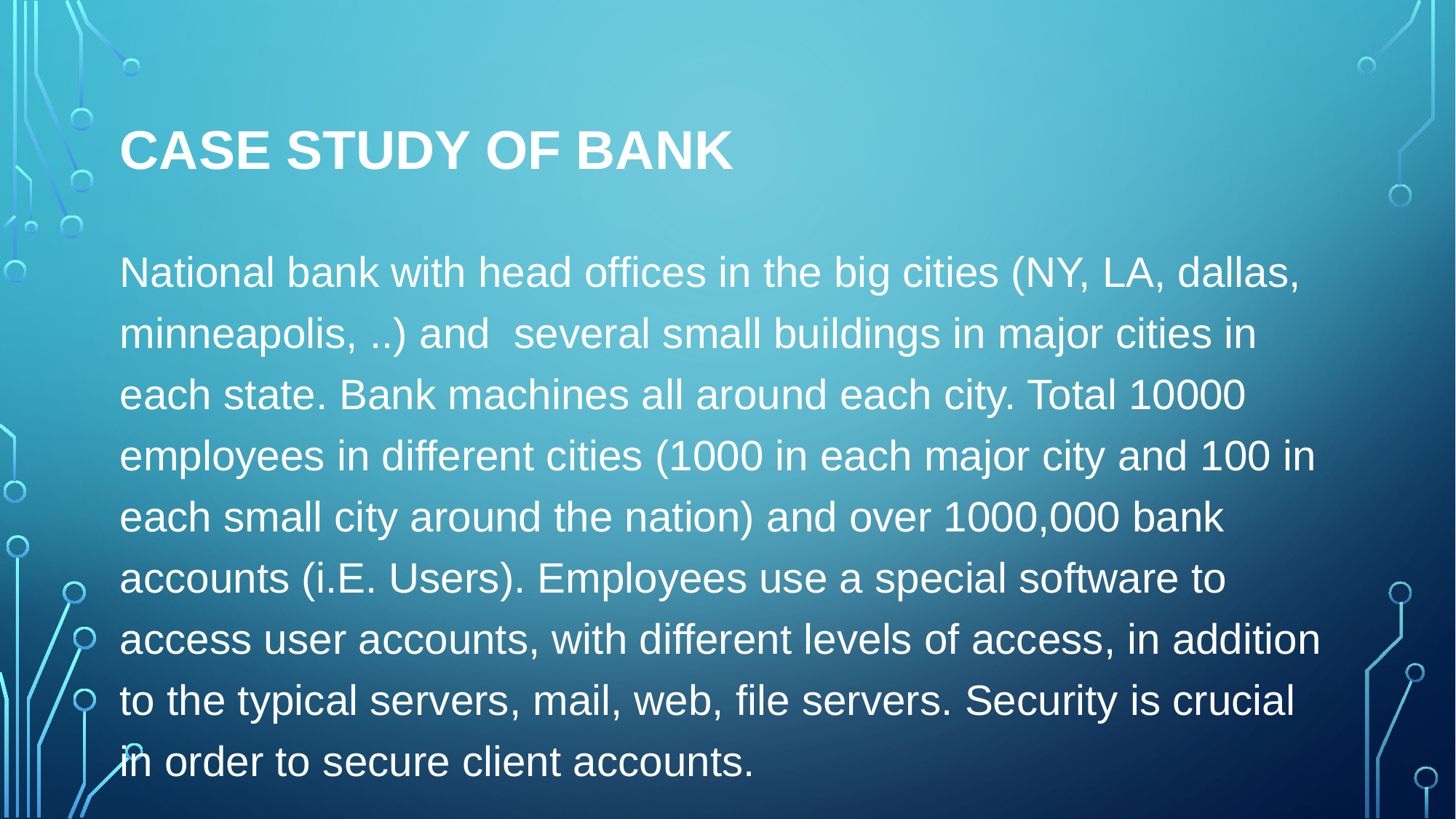

# Case STUDY OF BANK
National bank with head offices in the big cities (NY, LA, dallas, minneapolis, ..) and  several small buildings in major cities in each state. Bank machines all around each city. Total 10000 employees in different cities (1000 in each major city and 100 in each small city around the nation) and over 1000,000 bank accounts (i.E. Users). Employees use a special software to access user accounts, with different levels of access, in addition to the typical servers, mail, web, file servers. Security is crucial in order to secure client accounts.